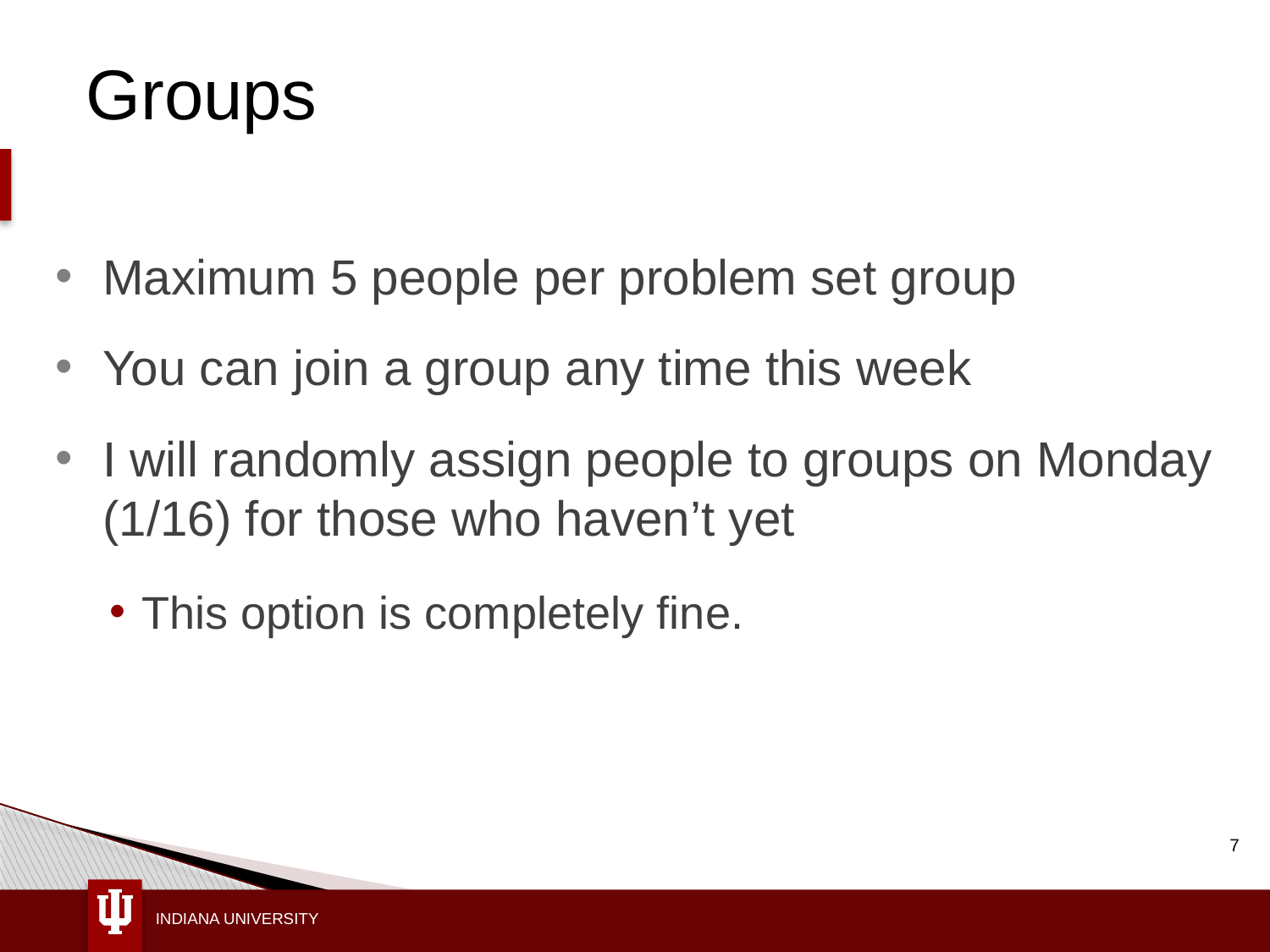

# Groups

Maximum 5 people per problem set group
You can join a group any time this week
I will randomly assign people to groups on Monday (1/16) for those who haven’t yet
This option is completely fine.

7